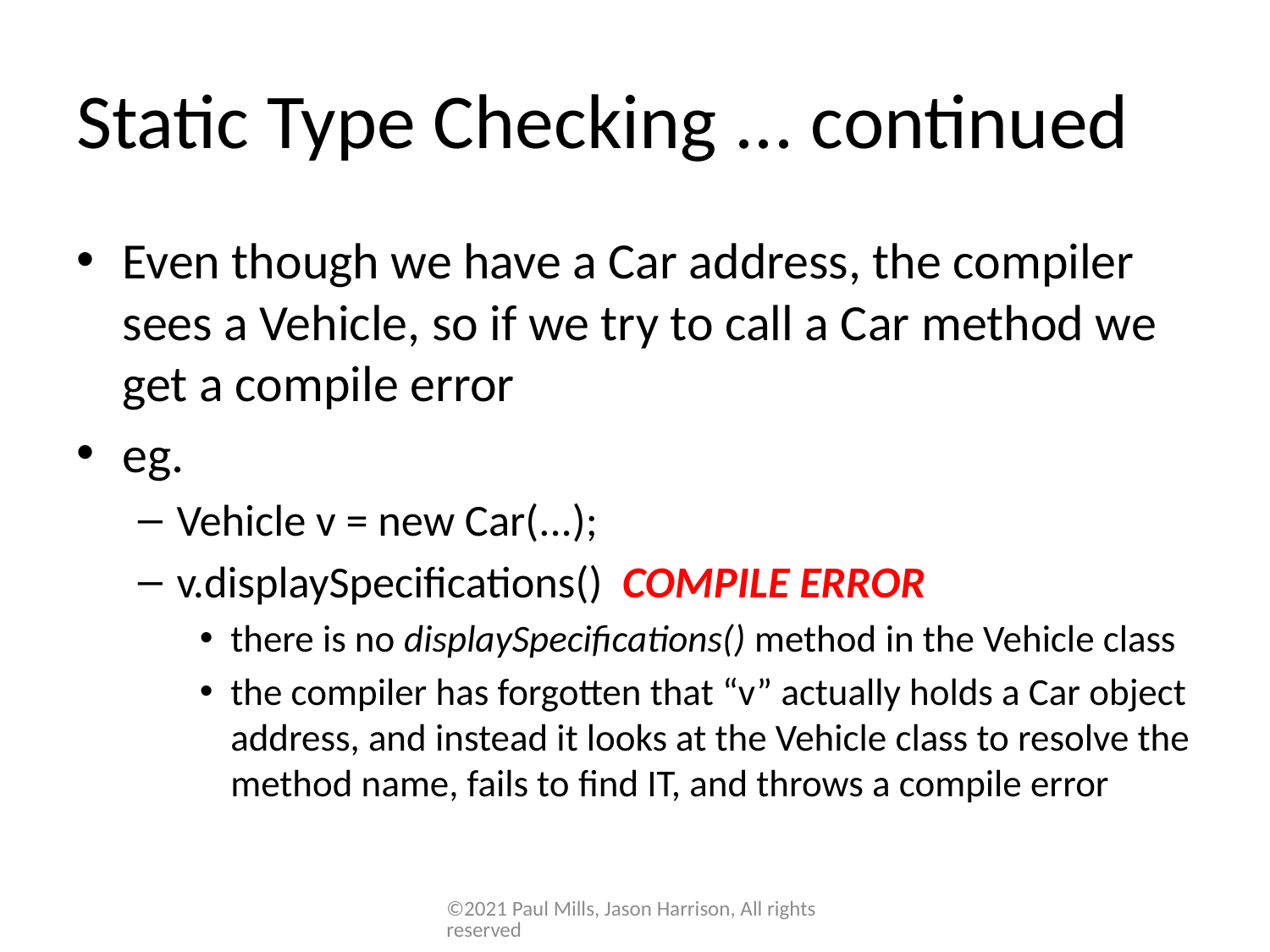

# Static Type Checking ... continued
Even though we have a Car address, the compiler sees a Vehicle, so if we try to call a Car method we get a compile error
eg.
Vehicle v = new Car(...);
v.displaySpecifications()  COMPILE ERROR
there is no displaySpecifications() method in the Vehicle class
the compiler has forgotten that “v” actually holds a Car object address, and instead it looks at the Vehicle class to resolve the method name, fails to find IT, and throws a compile error
©2021 Paul Mills, Jason Harrison, All rights reserved